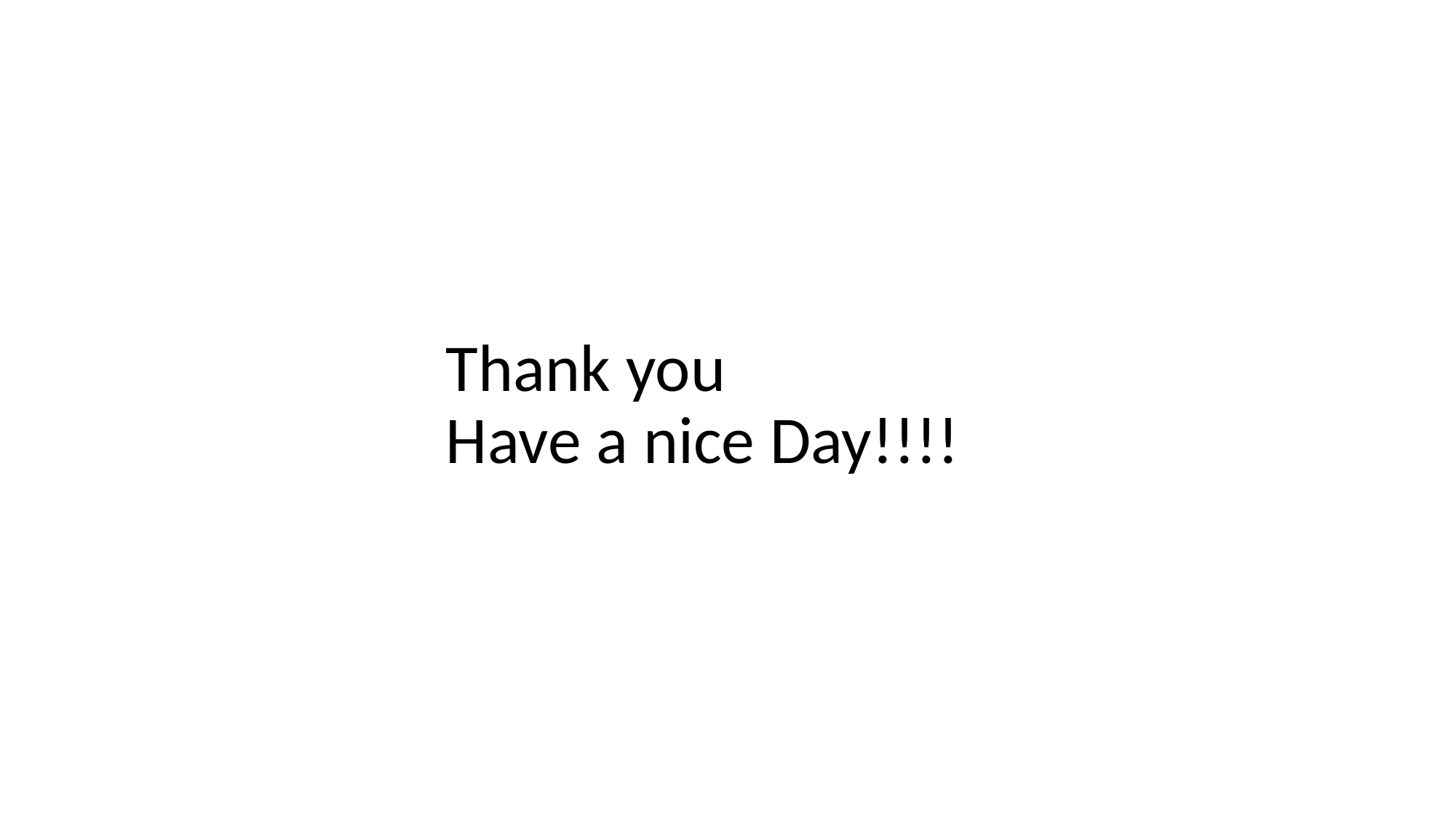

# Thank you Have a nice Day!!!!